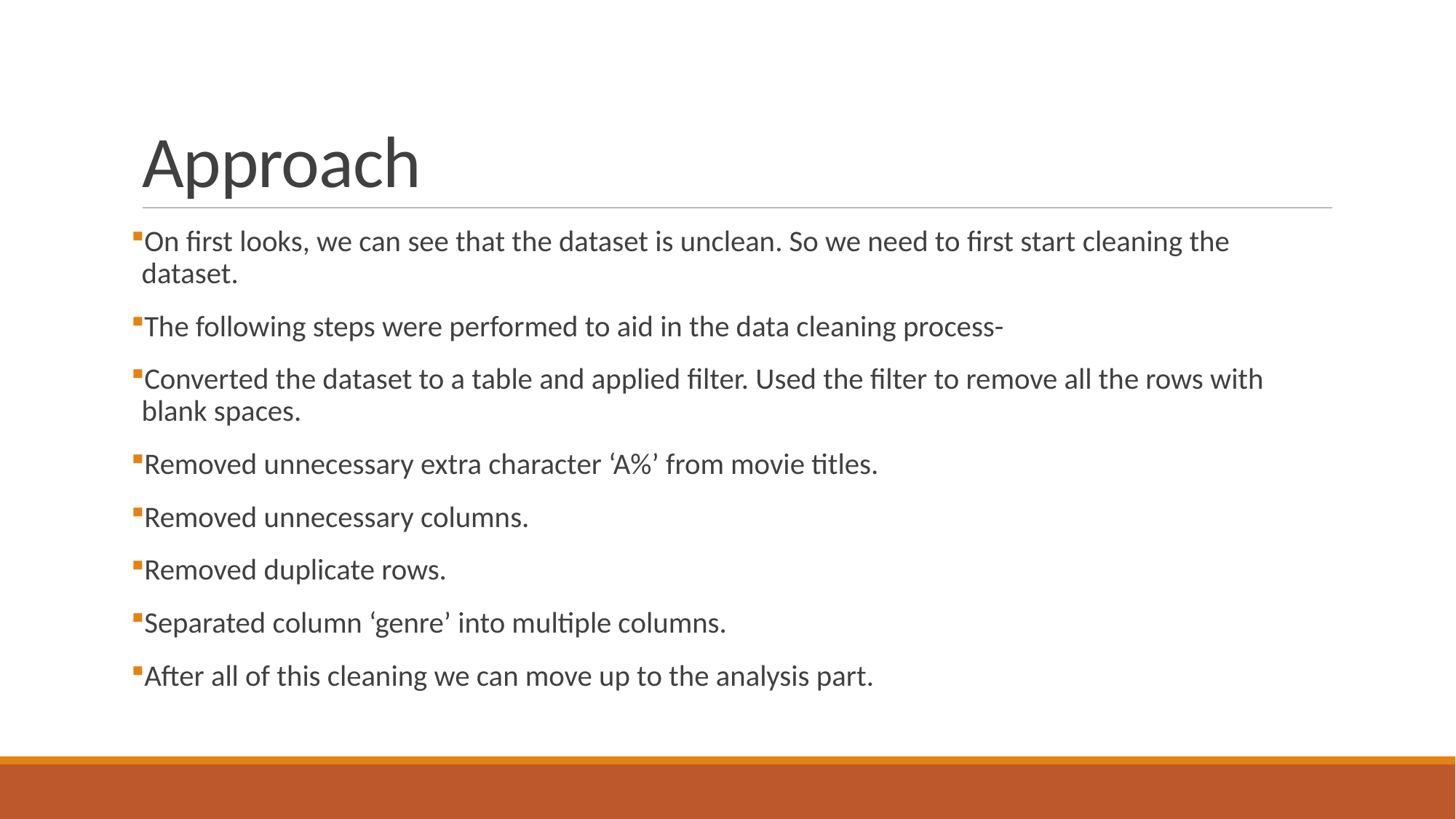

# Approach
On first looks, we can see that the dataset is unclean. So we need to first start cleaning the dataset.
The following steps were performed to aid in the data cleaning process-
Converted the dataset to a table and applied filter. Used the filter to remove all the rows with blank spaces.
Removed unnecessary extra character ‘A%’ from movie titles.
Removed unnecessary columns.
Removed duplicate rows.
Separated column ‘genre’ into multiple columns.
After all of this cleaning we can move up to the analysis part.